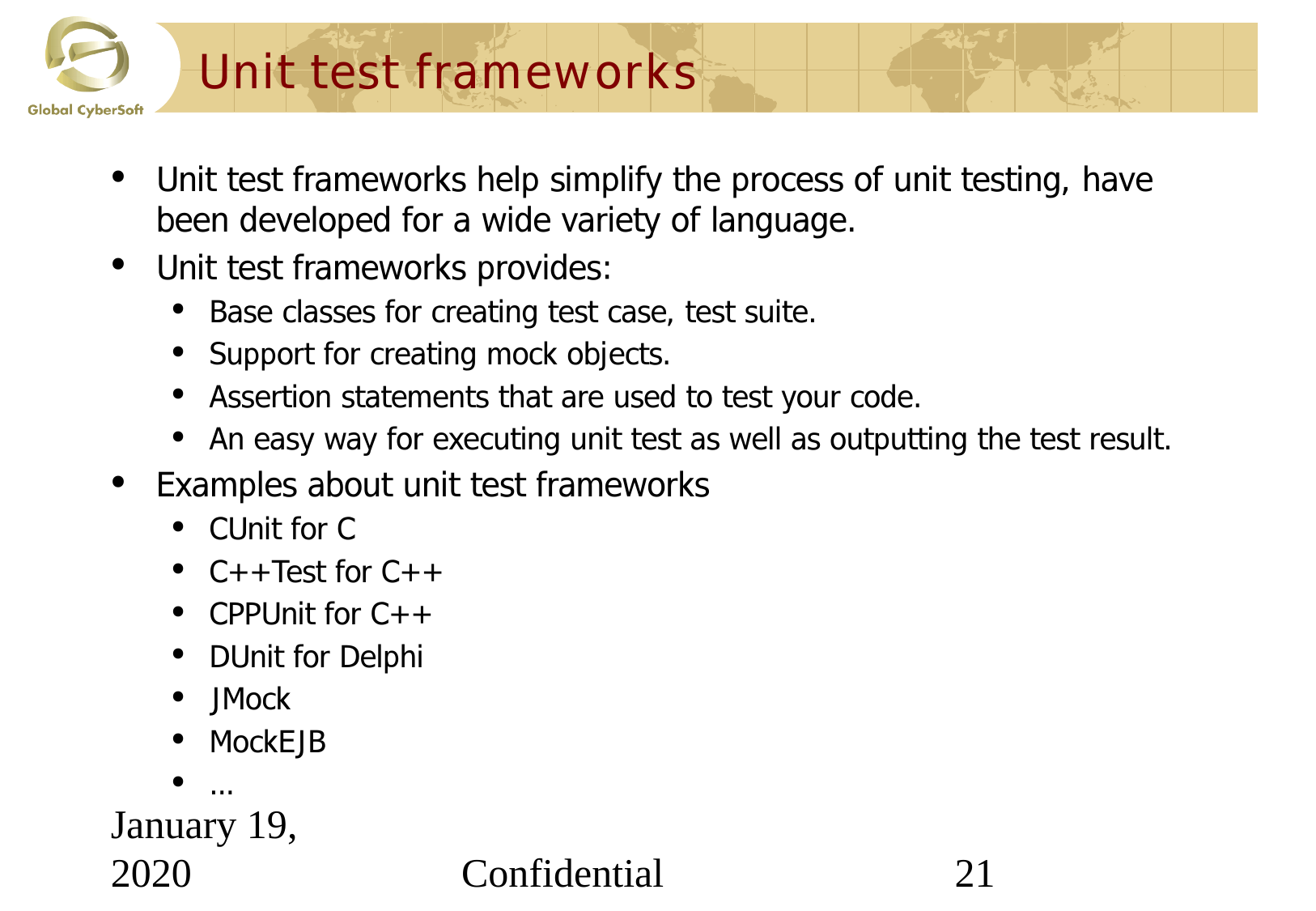

# Unit test frameworks
Unit test frameworks help simplify the process of unit testing, have been developed for a wide variety of language.
Unit test frameworks provides:
Base classes for creating test case, test suite.
Support for creating mock objects.
Assertion statements that are used to test your code.
An easy way for executing unit test as well as outputting the test result.
Examples about unit test frameworks
CUnit for C
C++Test for C++
CPPUnit for C++
DUnit for Delphi
JMock
MockEJB
…
January 19, 2020
Confidential
21